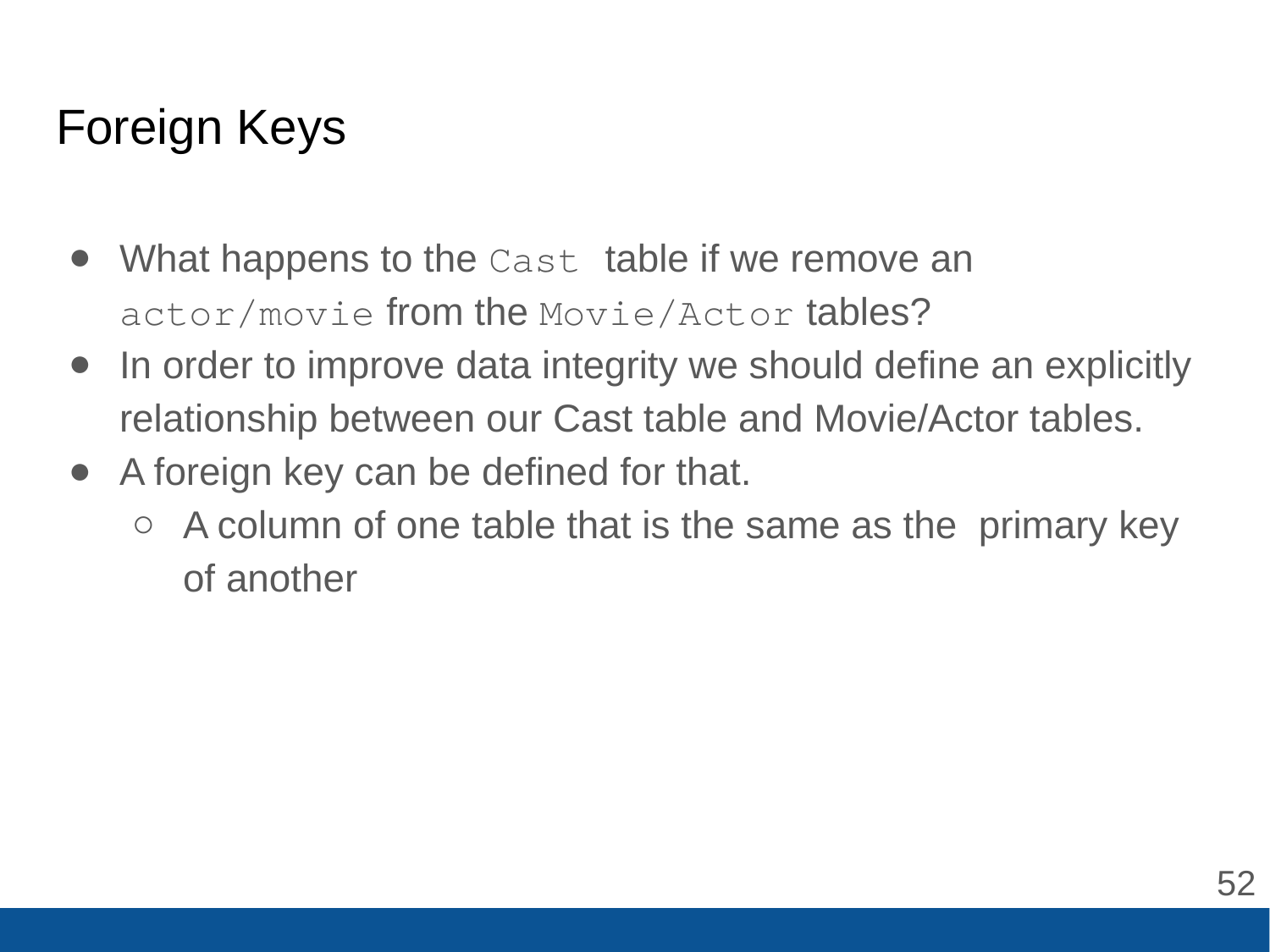

# Foreign Keys
What happens to the Cast table if we remove an actor/movie from the Movie/Actor tables?
In order to improve data integrity we should define an explicitly relationship between our Cast table and Movie/Actor tables.
A foreign key can be defined for that.
A column of one table that is the same as the  primary key of another
52